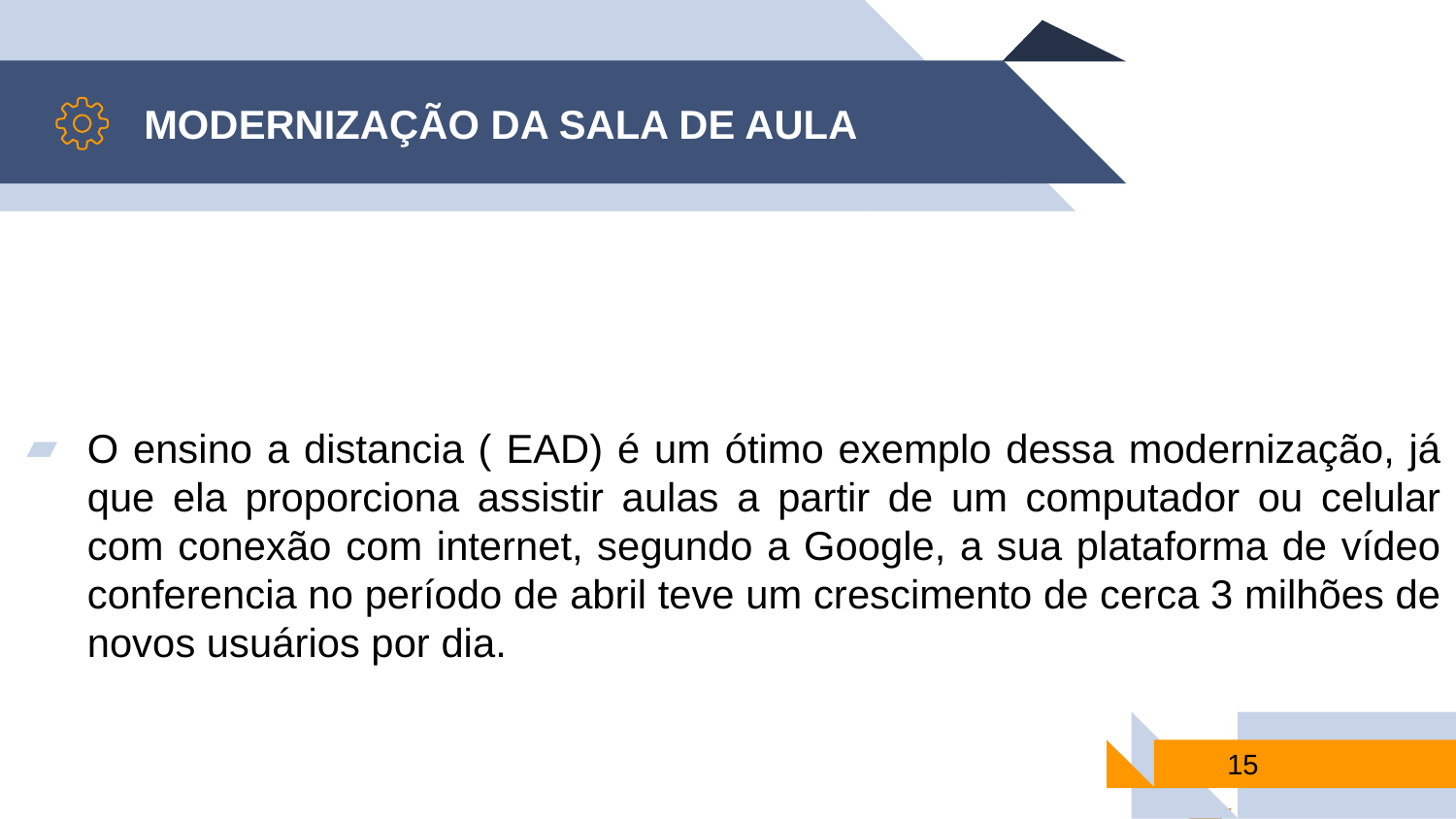

MODERNIZAÇÃO DA SALA DE AULA

O ensino a distancia ( EAD) é um ótimo exemplo dessa modernização, já que ela proporciona assistir aulas a partir de um computador ou celular com conexão com internet, segundo a Google, a sua plataforma de vídeo conferencia no período de abril teve um crescimento de cerca 3 milhões de novos usuários por dia.

15